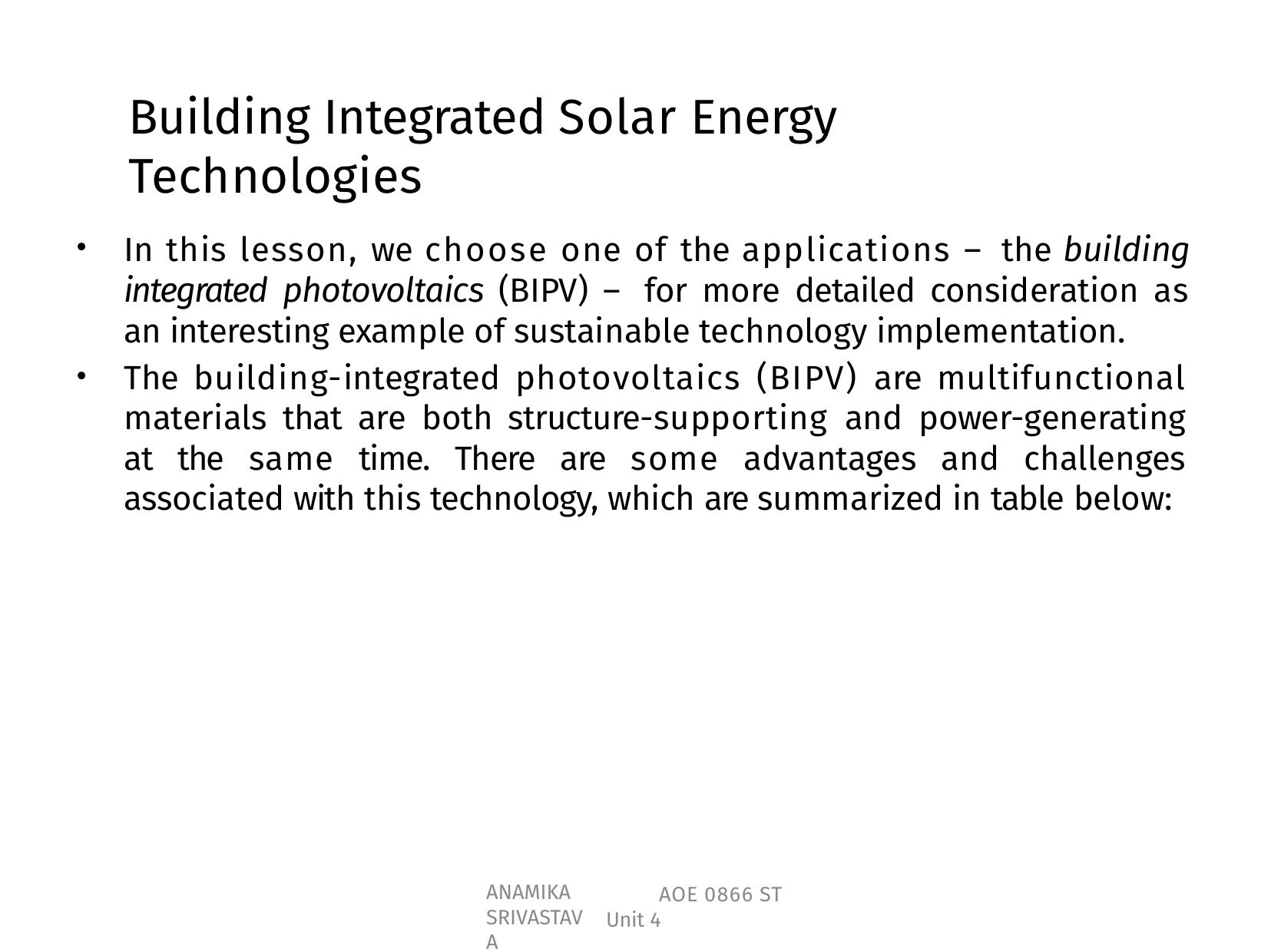

# Building Integrated Solar Energy	Technologies
•
In this lesson, we choose one of the applications – the building integrated photovoltaics (BIPV) – for more detailed consideration as an interesting example of sustainable technology implementation.
The building-integrated photovoltaics (BIPV) are multifunctional materials that are both structure-supporting and power-generating at the same time. There are some advantages and challenges associated with this technology, which are summarized in table below:
•
ANAMIKA SRIVASTAVA
AOE 0866 ST
Unit 4